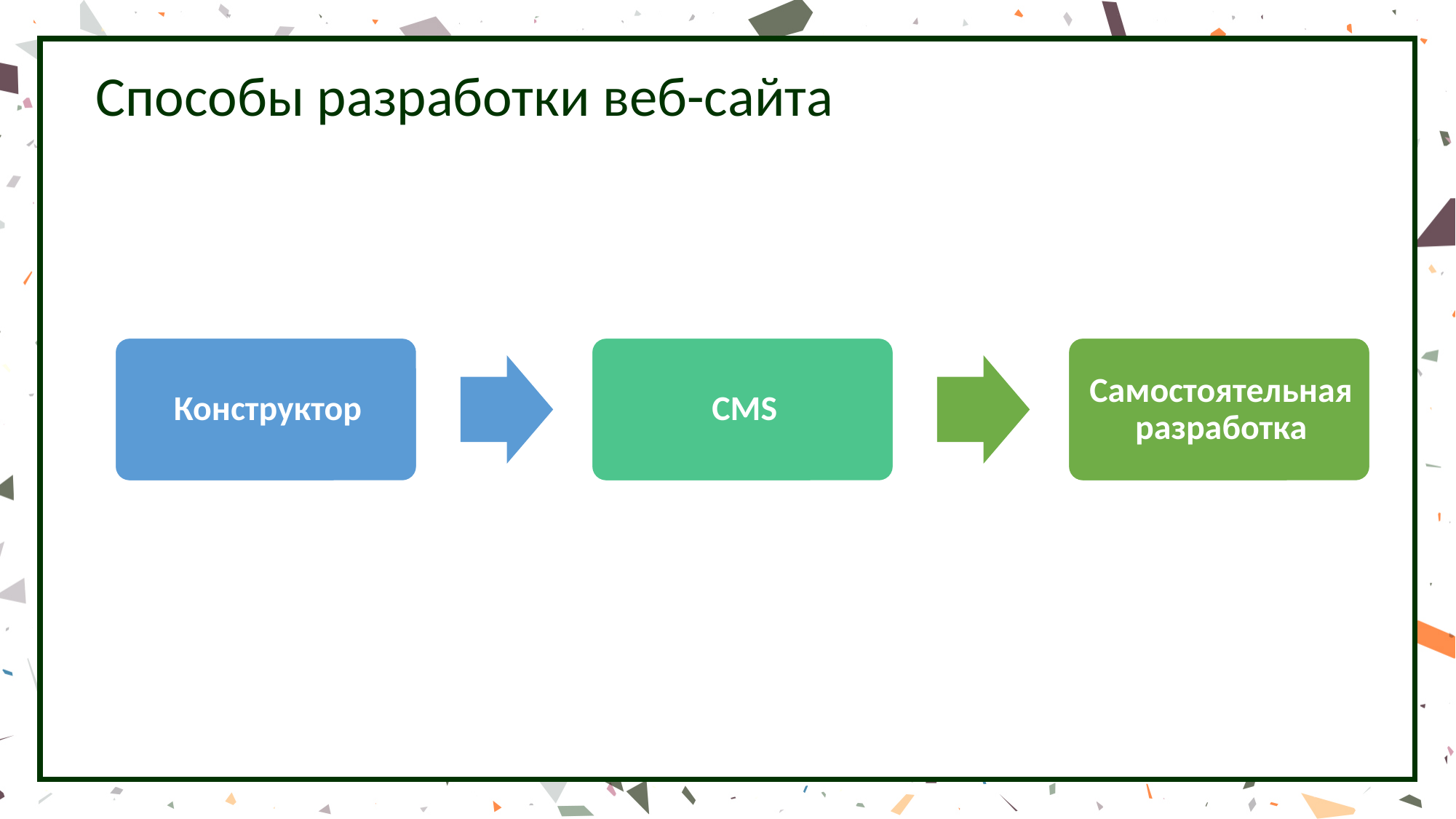

# Способы разработки веб-сайта
Конструктор

CMS

Самостоятельная разработка